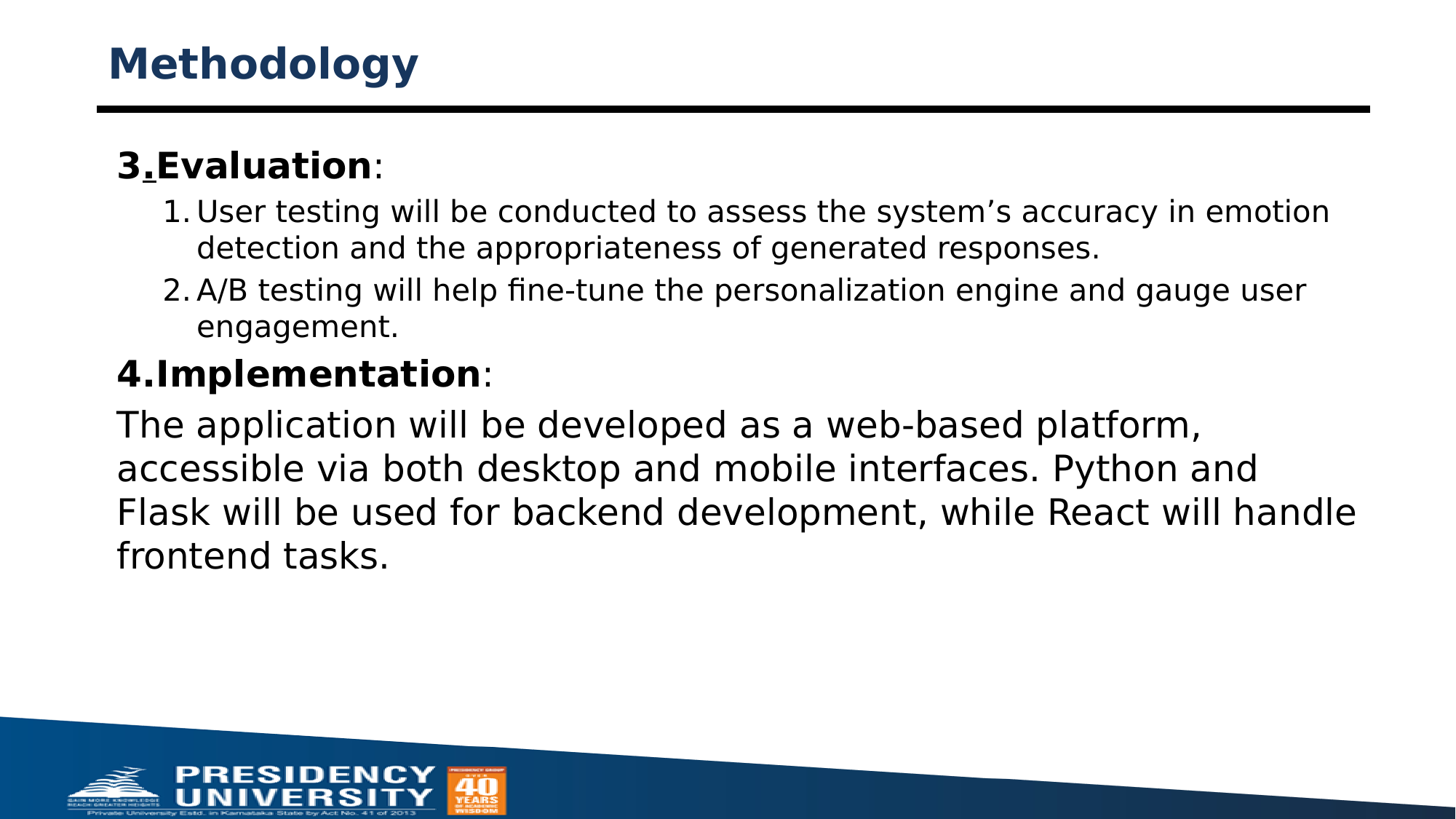

# Methodology
3.Evaluation:
User testing will be conducted to assess the system’s accuracy in emotion detection and the appropriateness of generated responses.
A/B testing will help fine-tune the personalization engine and gauge user engagement.
4.Implementation:
The application will be developed as a web-based platform, accessible via both desktop and mobile interfaces. Python and Flask will be used for backend development, while React will handle frontend tasks.